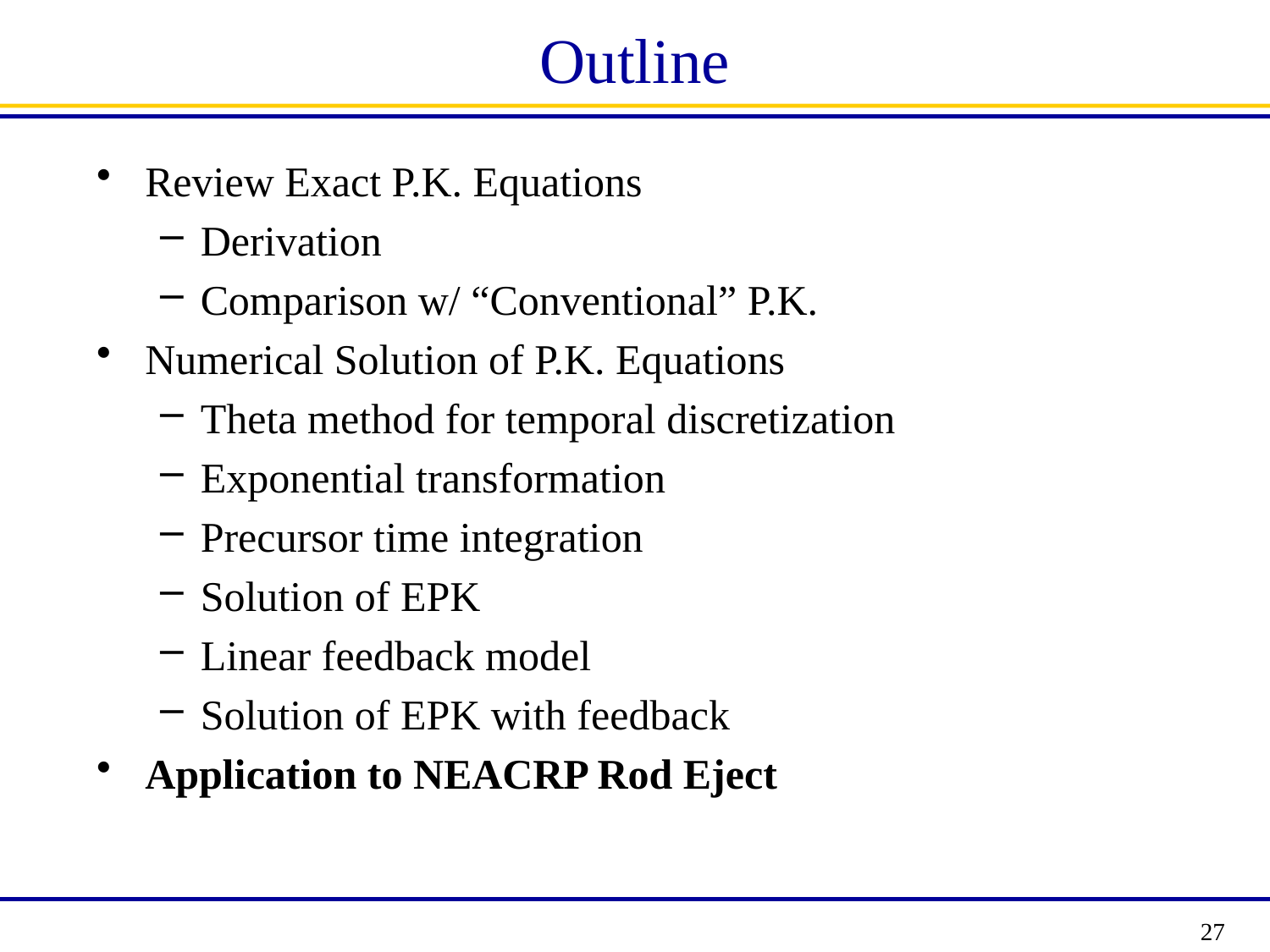

# Outline
Review Exact P.K. Equations
Derivation
Comparison w/ “Conventional” P.K.
Numerical Solution of P.K. Equations
Theta method for temporal discretization
Exponential transformation
Precursor time integration
Solution of EPK
Linear feedback model
Solution of EPK with feedback
Application to NEACRP Rod Eject
27